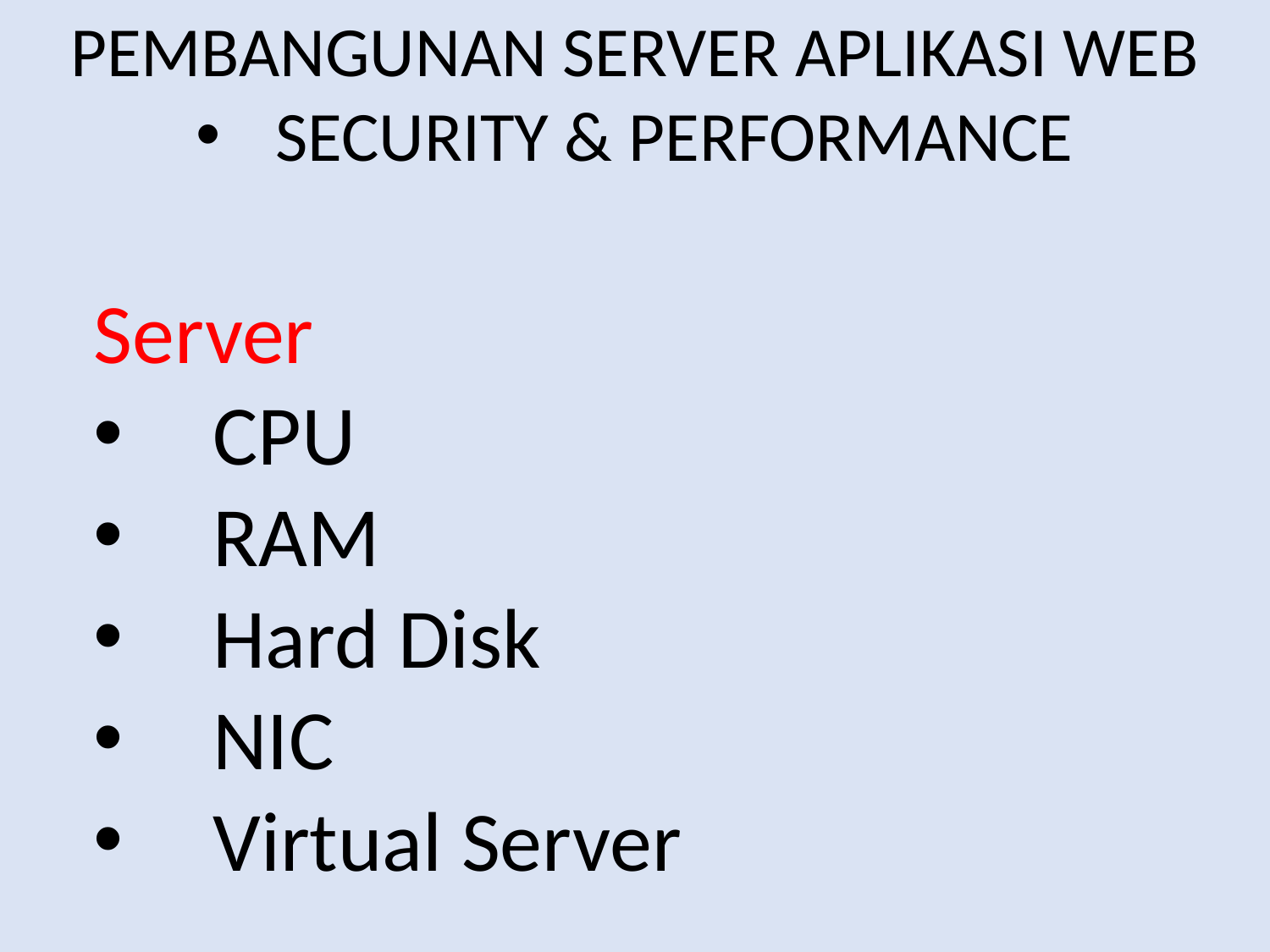

PEMBANGUNAN SERVER APLIKASI WEB
SECURITY & PERFORMANCE
Server
CPU
RAM
Hard Disk
NIC
Virtual Server